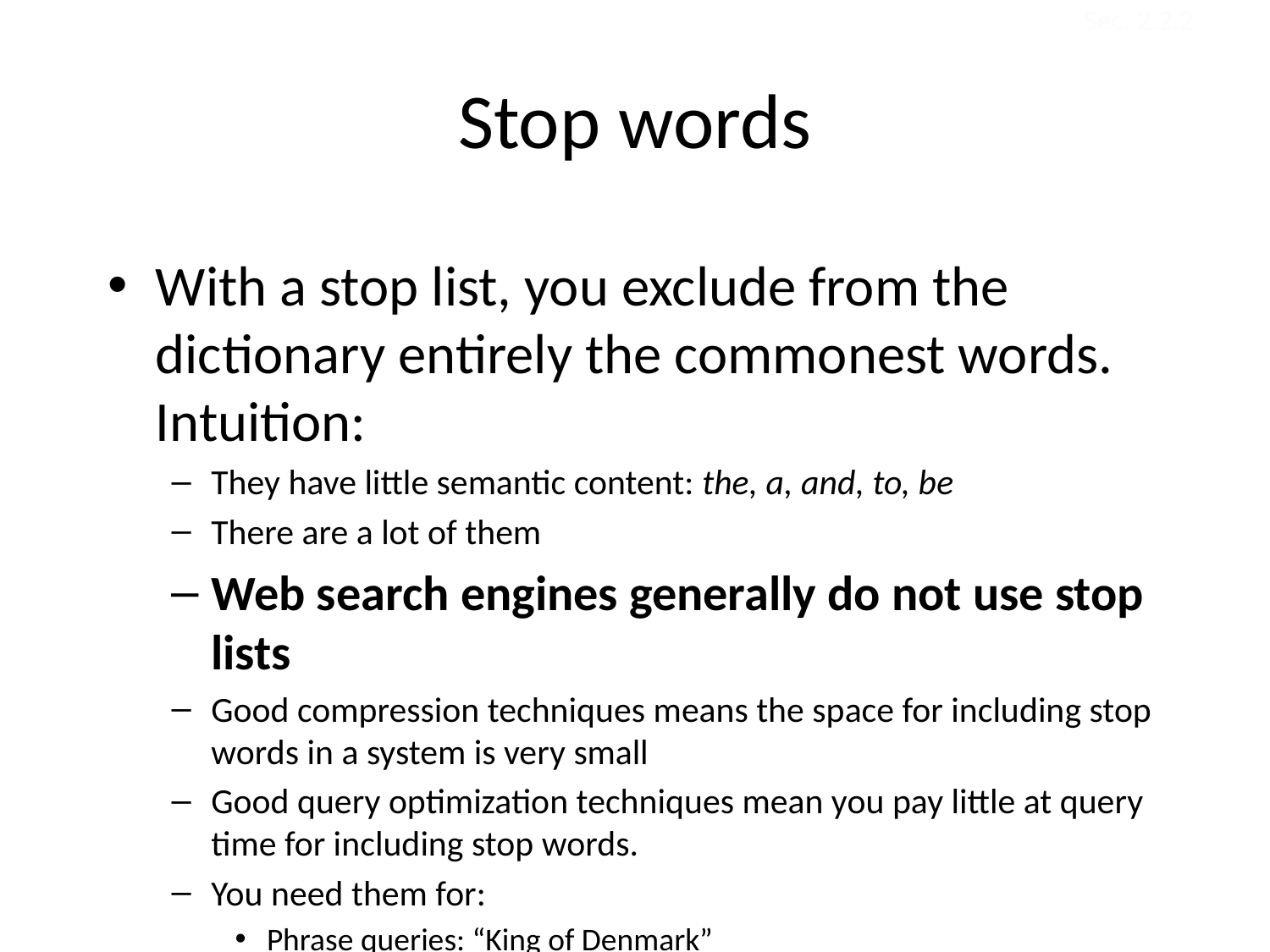

Sec. 2.2.2
# Stop words
With a stop list, you exclude from the dictionary entirely the commonest words. Intuition:
They have little semantic content: the, a, and, to, be
There are a lot of them
Web search engines generally do not use stop lists
Good compression techniques means the space for including stop words in a system is very small
Good query optimization techniques mean you pay little at query time for including stop words.
You need them for:
Phrase queries: “King of Denmark”
Various song titles, etc.: “Let it be”, “To be or not to be”
“Relational” queries: “flights to London”